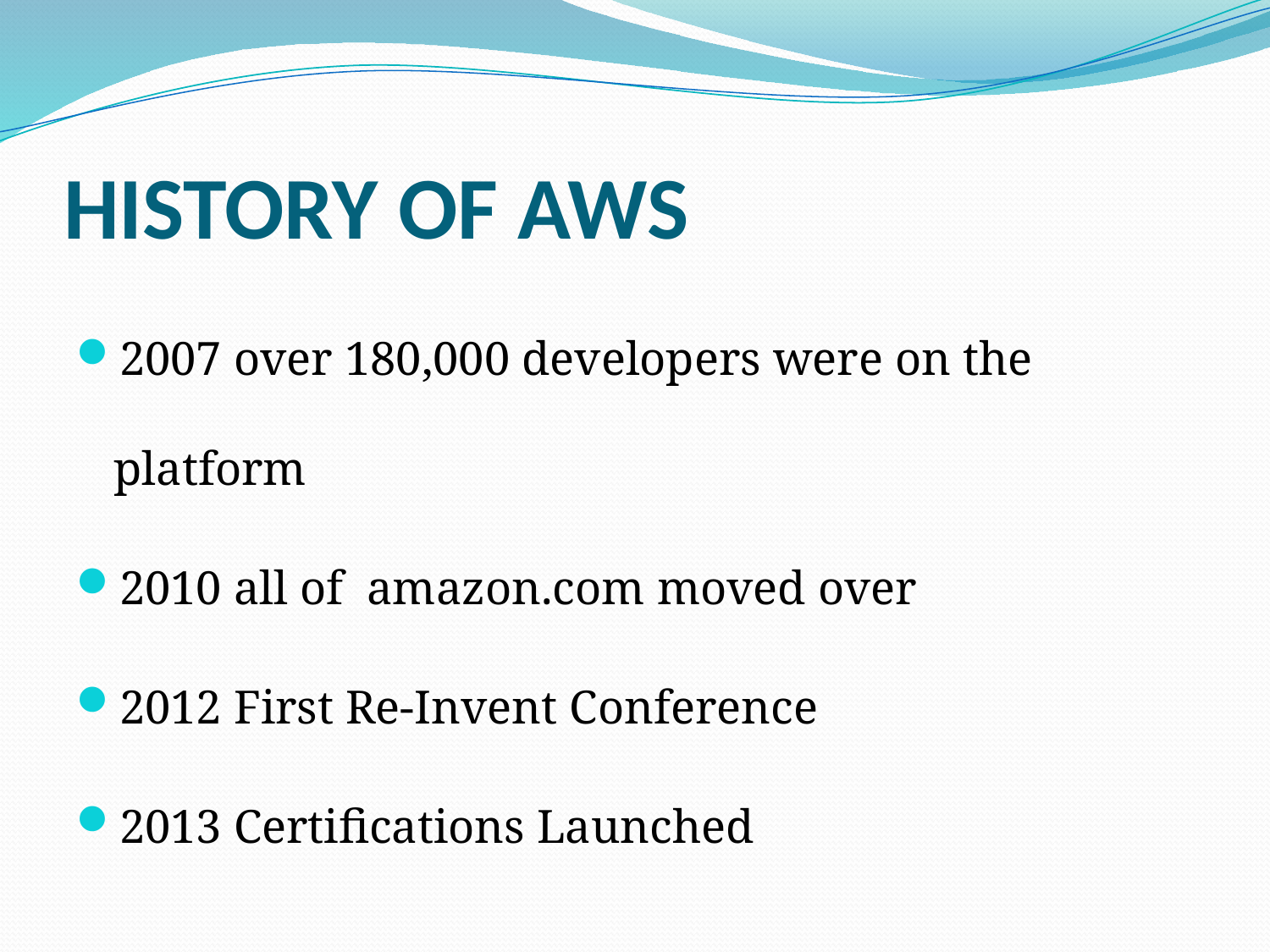

# HISTORY OF AWS
2007 over 180,000 developers were on the platform
2010 all of  amazon.com moved over
2012 First Re-Invent Conference
2013 Certifications Launched